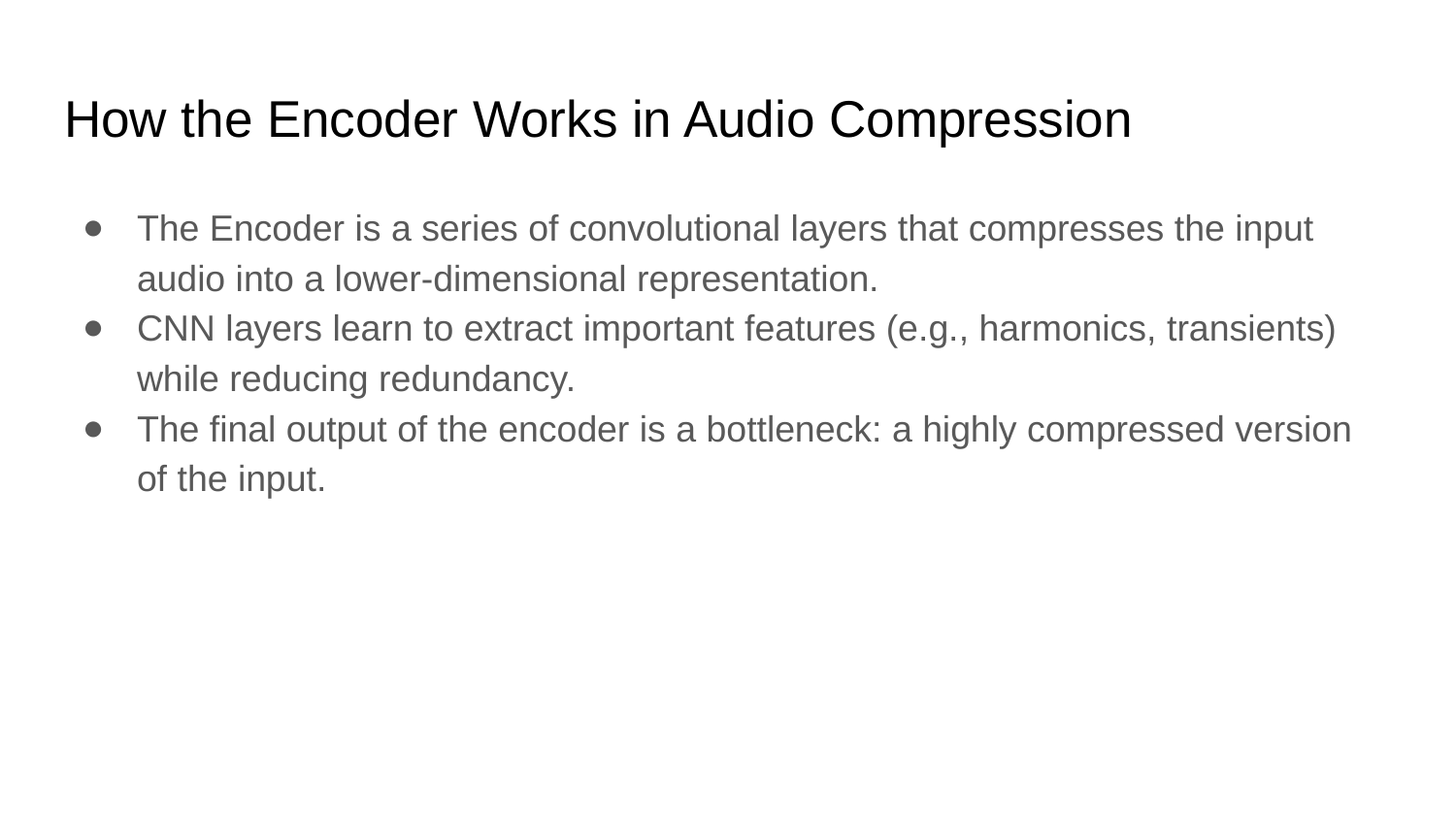

# How the Encoder Works in Audio Compression
The Encoder is a series of convolutional layers that compresses the input audio into a lower-dimensional representation.
CNN layers learn to extract important features (e.g., harmonics, transients) while reducing redundancy.
The final output of the encoder is a bottleneck: a highly compressed version of the input.